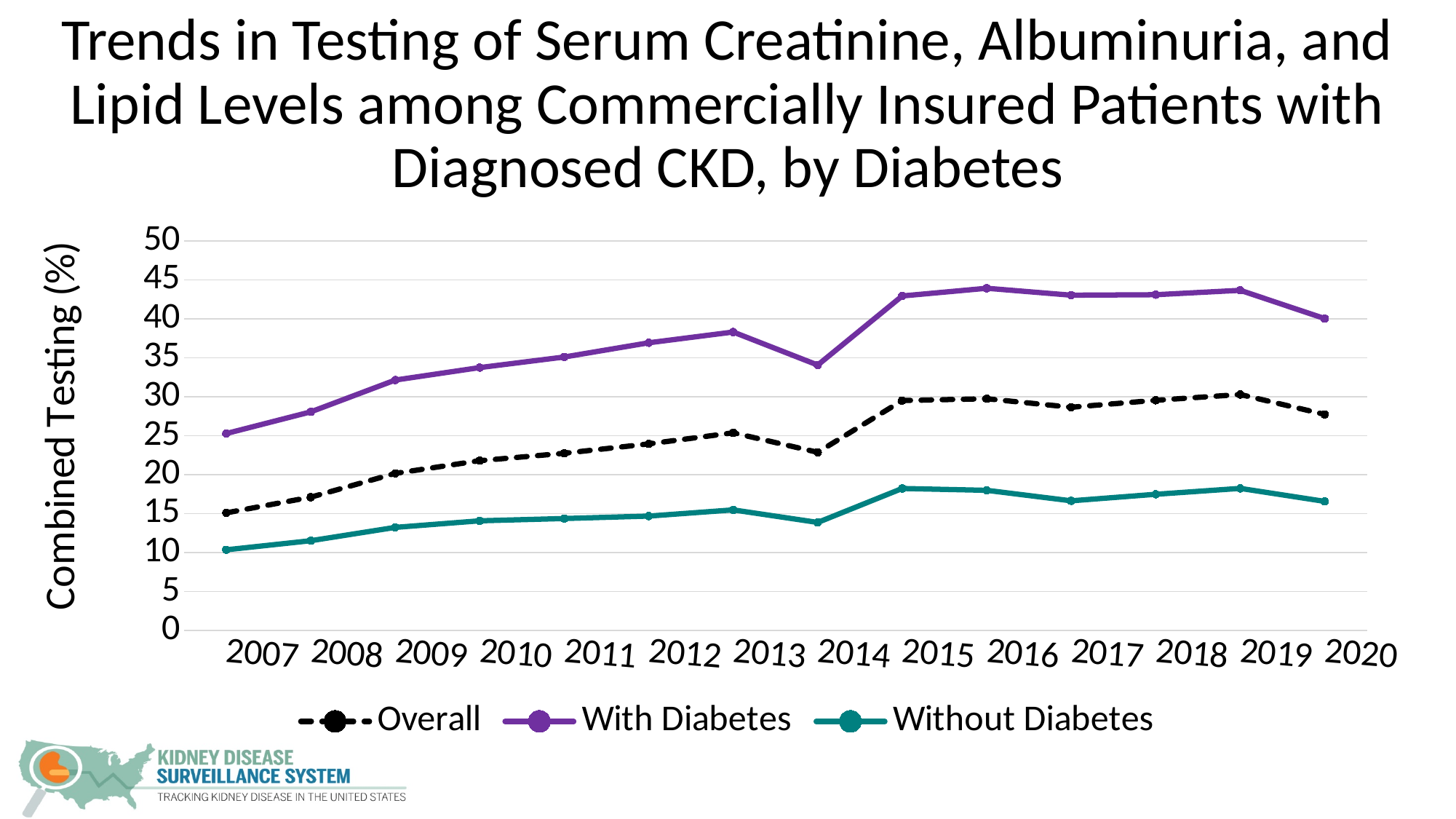

# Trends in Testing of Serum Creatinine, Albuminuria, and Lipid Levels among Commercially Insured Patients with Diagnosed CKD, by Diabetes

### Chart

| Category | Overall | With Diabetes | Without Diabetes |
|---|---|---|---|
| 2007 | 15.084376076225462 | 25.272738231571335 | 10.346180798878766 |
| 2008 | 17.100246150876007 | 28.05731422859047 | 11.506682867557716 |
| 2009 | 20.1578064647286 | 32.140134451451935 | 13.220719817036473 |
| 2010 | 21.79236397884518 | 33.738328530259366 | 14.06434100434011 |
| 2011 | 22.73743387707222 | 35.094766826133004 | 14.359285440162422 |
| 2012 | 23.94180383453548 | 36.925057716213814 | 14.671696358756526 |
| 2013 | 25.365259315812043 | 38.30303176537297 | 15.467257372282985 |
| 2014 | 22.862401090339297 | 34.06478884213807 | 13.85663391144345 |
| 2015 | 29.506525444173796 | 42.93575012137887 | 18.212231272341736 |
| 2016 | 29.736362567599343 | 43.92143385166068 | 17.977056970531002 |
| 2017 | 28.64465048036025 | 43.03503280305304 | 16.629910998775607 |
| 2018 | 29.540638749966845 | 43.095353529034576 | 17.467326771291578 |
| 2019 | 30.28405548532409 | 43.655058439567405 | 18.226403599212674 |
| 2020 | 27.73091820577753 | 40.03680877861189 | 16.559347583943072 |